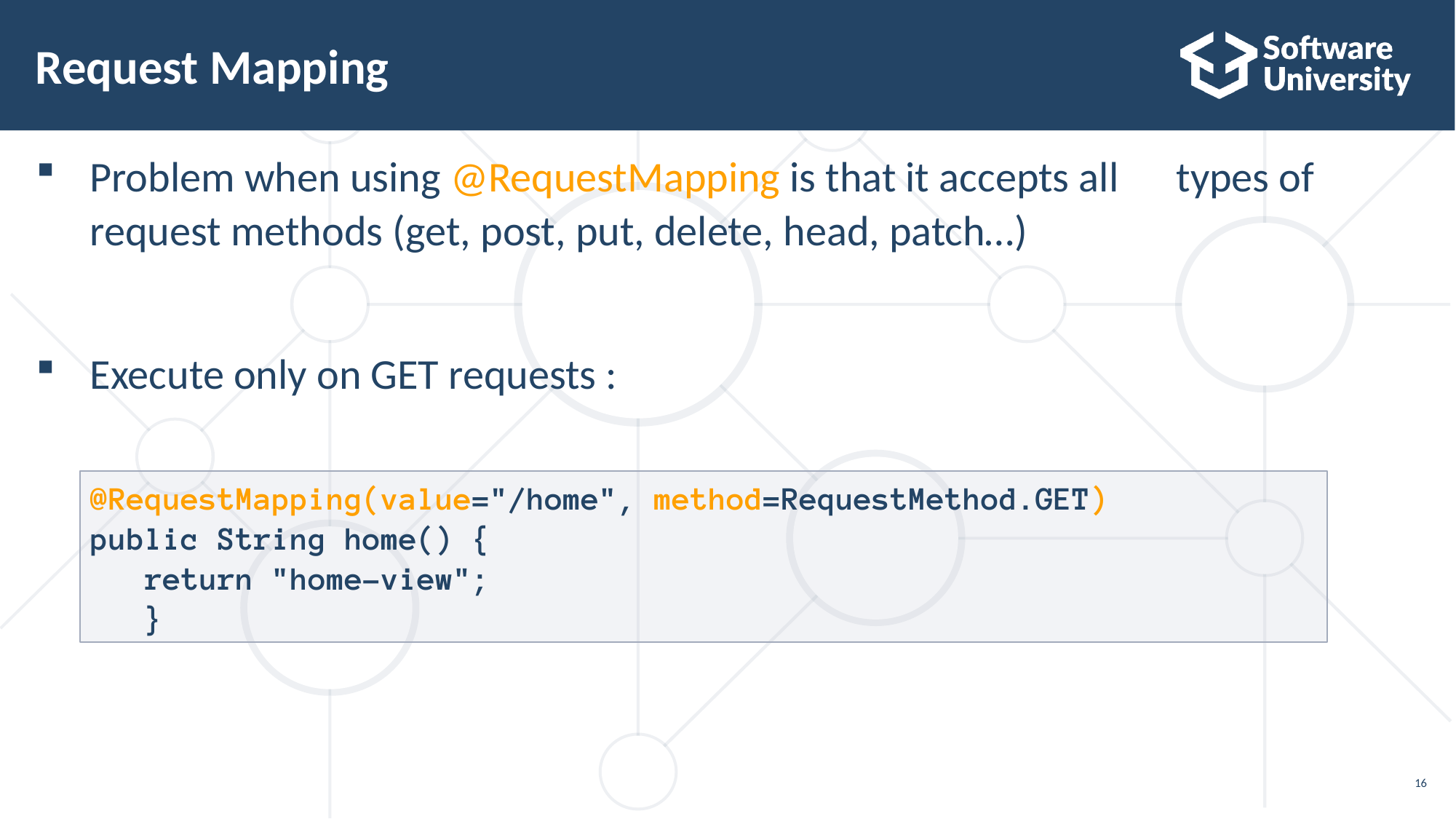

Request Mapping
Problem when using @RequestMapping is that it accepts all      types of request methods (get, post, put, delete, head, patch…)

Execute only on GET requests :

@RequestMapping(value="/home", method=RequestMethod.GET)
public String home() {
return "home-view";
}
16